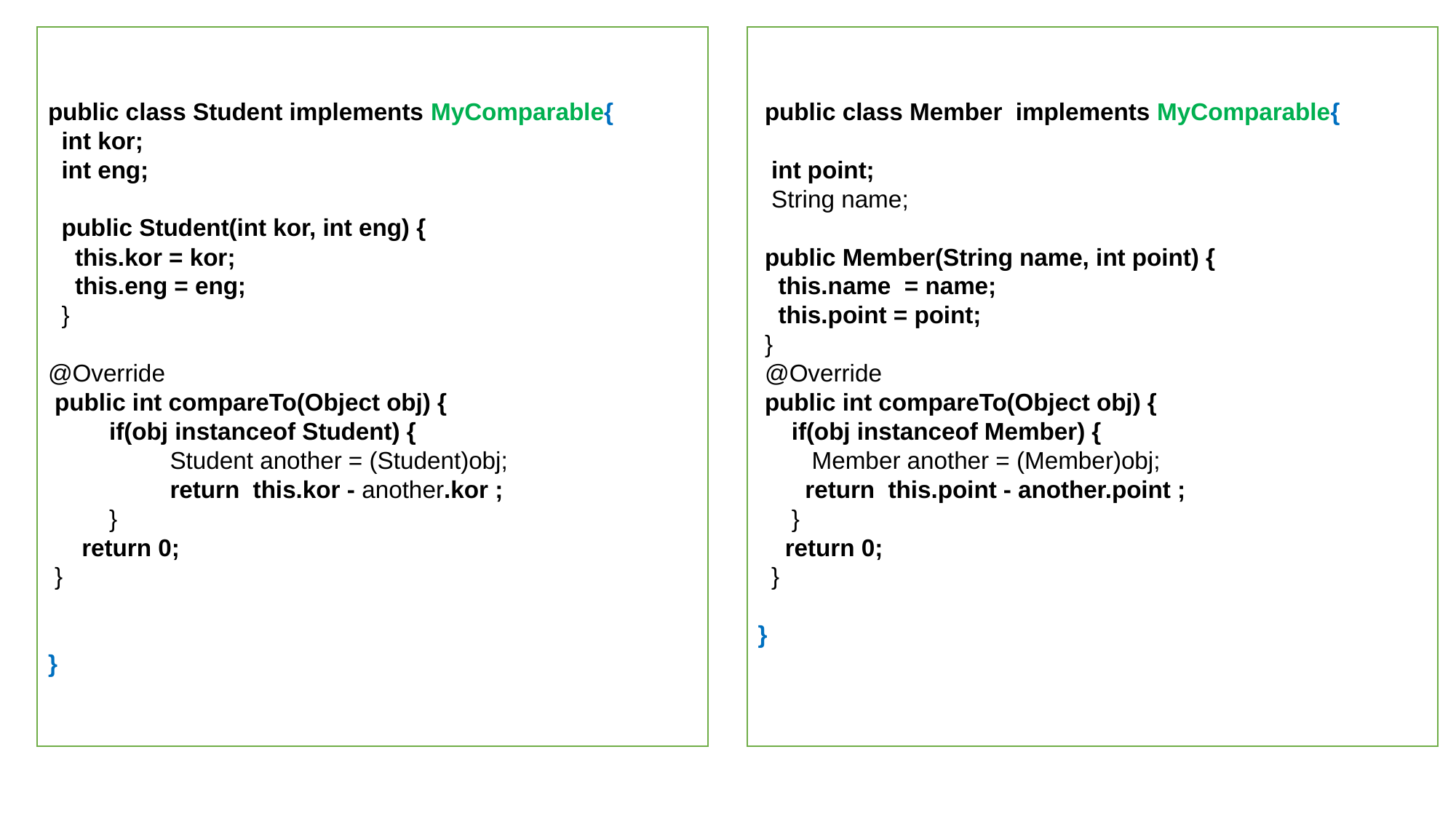

public class Student implements MyComparable{
  int kor;
  int eng;

  public Student(int kor, int eng) {
    this.kor = kor;
    this.eng = eng;
  }

@Override
 public int compareTo(Object obj) {
 if(obj instanceof Student) {
          Student another = (Student)obj;
          return  this.kor - another.kor ;
 }
     return 0;
 }

}
 public class Member  implements MyComparable{

  int point;
  String name;

 public Member(String name, int point) {
   this.name  = name;
   this.point = point;
 }
 @Override
 public int compareTo(Object obj) {
     if(obj instanceof Member) {
        Member another = (Member)obj;
       return  this.point - another.point ;
     }
    return 0;
  }

}